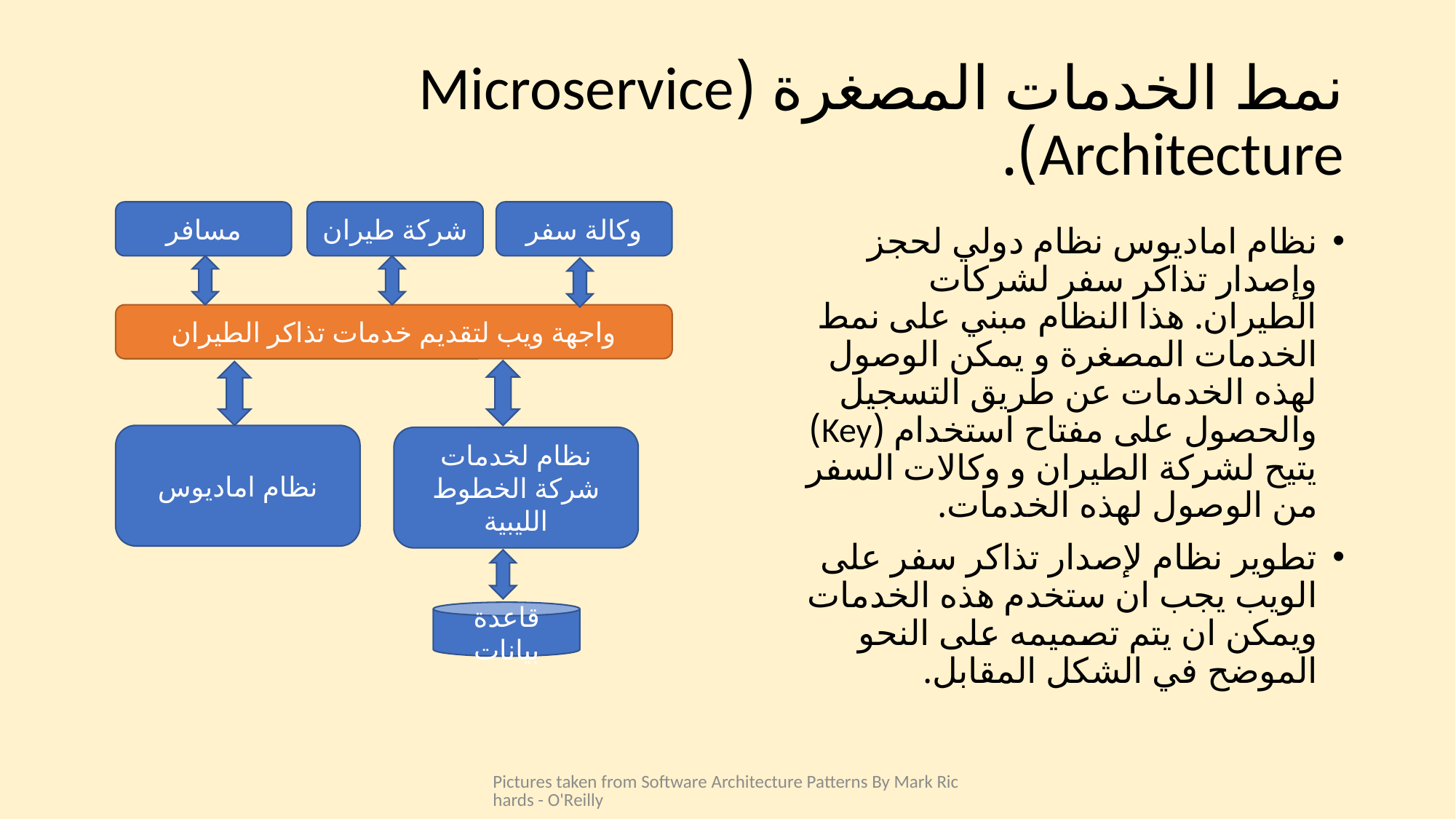

# نمط الخدمات المصغرة (Microservice Architecture).
مسافر
شركة طيران
وكالة سفر
نظام اماديوس نظام دولي لحجز وإصدار تذاكر سفر لشركات الطيران. هذا النظام مبني على نمط الخدمات المصغرة و يمكن الوصول لهذه الخدمات عن طريق التسجيل والحصول على مفتاح استخدام (Key) يتيح لشركة الطيران و وكالات السفر من الوصول لهذه الخدمات.
تطوير نظام لإصدار تذاكر سفر على الويب يجب ان ستخدم هذه الخدمات ويمكن ان يتم تصميمه على النحو الموضح في الشكل المقابل.

واجهة ويب لتقديم خدمات تذاكر الطيران

نظام اماديوس
نظام لخدمات شركة الخطوط الليبية

قاعدة بيانات
Pictures taken from Software Architecture Patterns By Mark Richards - O'Reilly